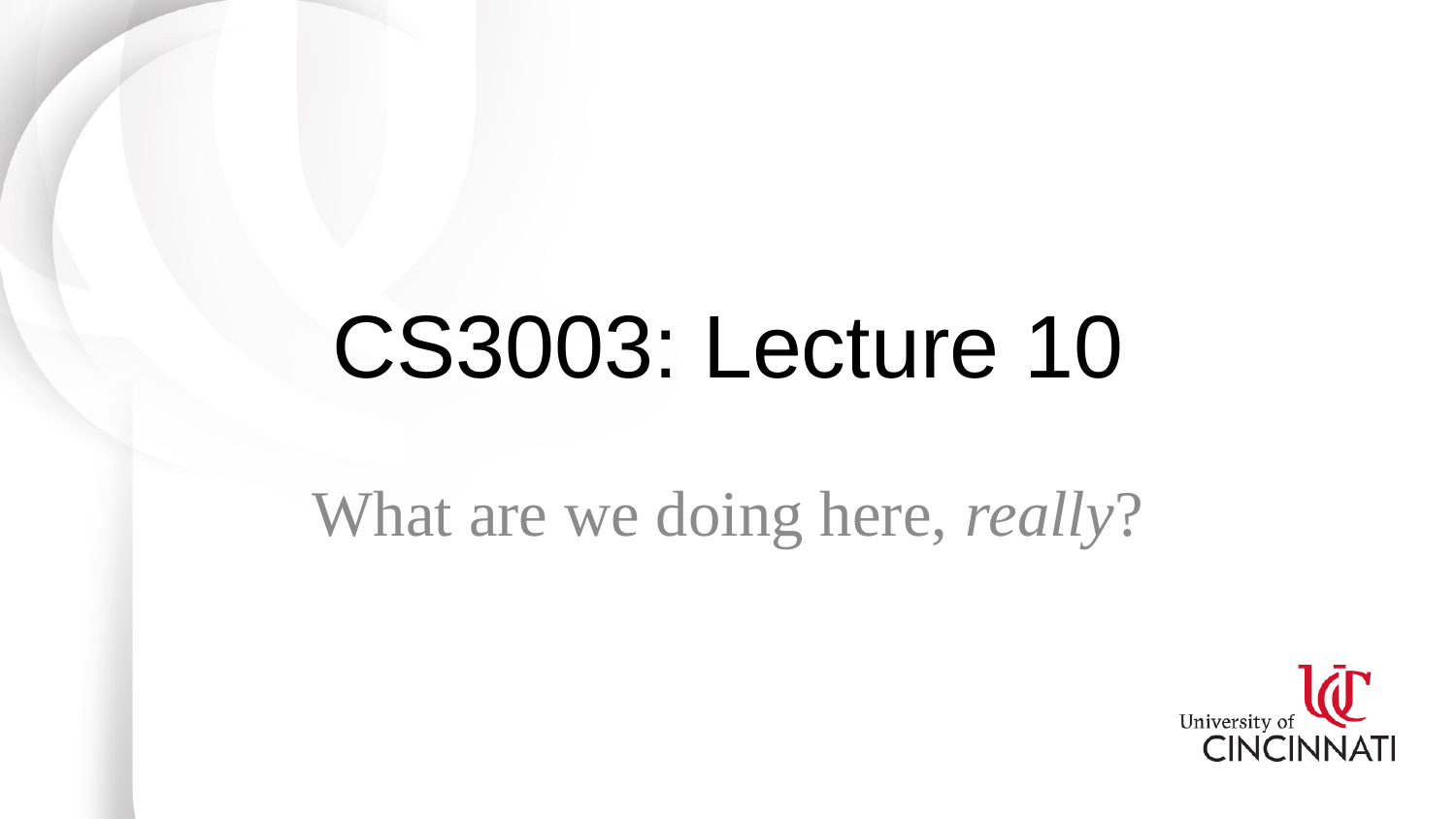

# CS3003: Lecture 10
What are we doing here, really?